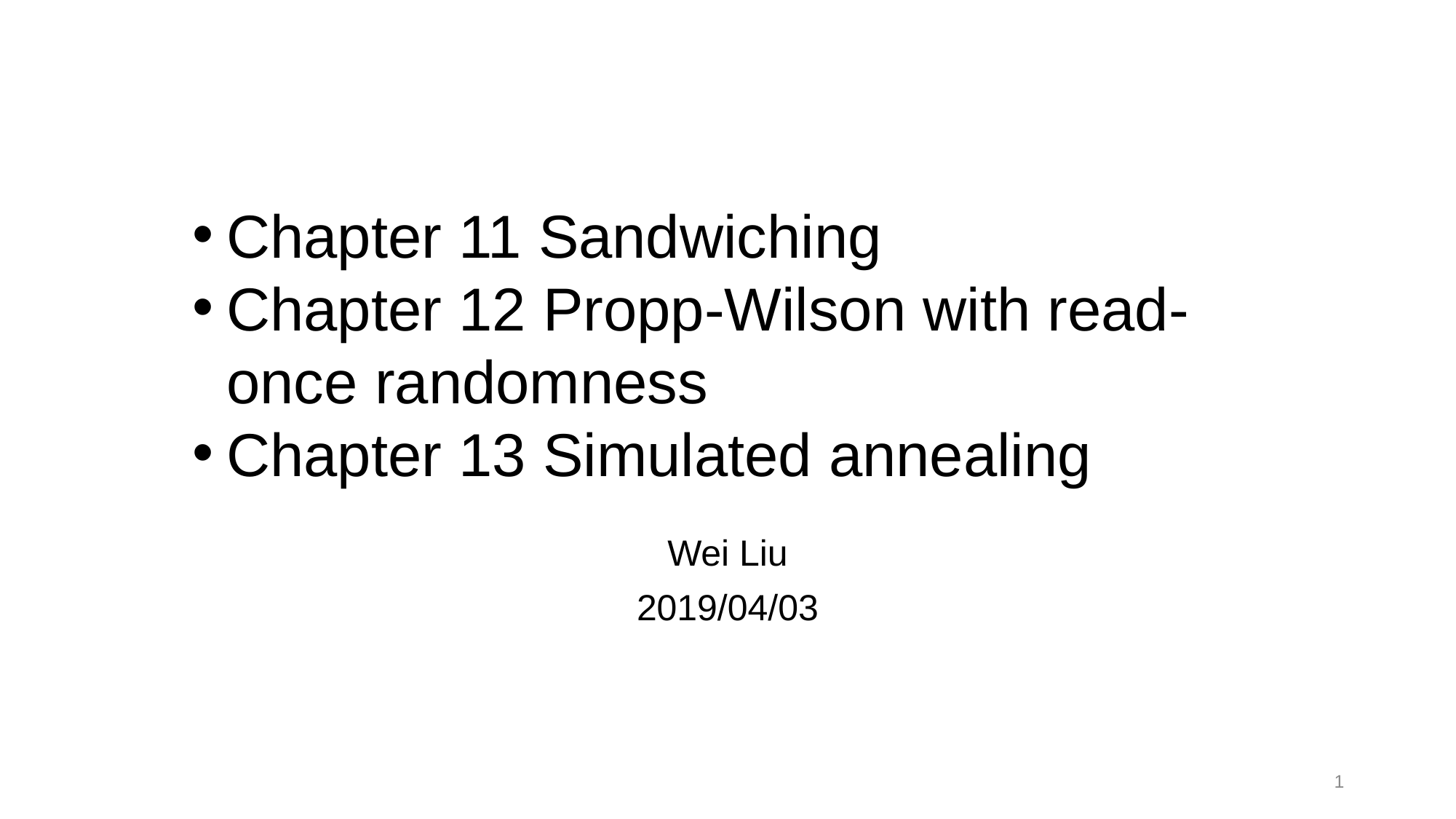

Chapter 11 Sandwiching
Chapter 12 Propp-Wilson with read-once randomness
Chapter 13 Simulated annealing
Wei Liu
2019/04/03
1